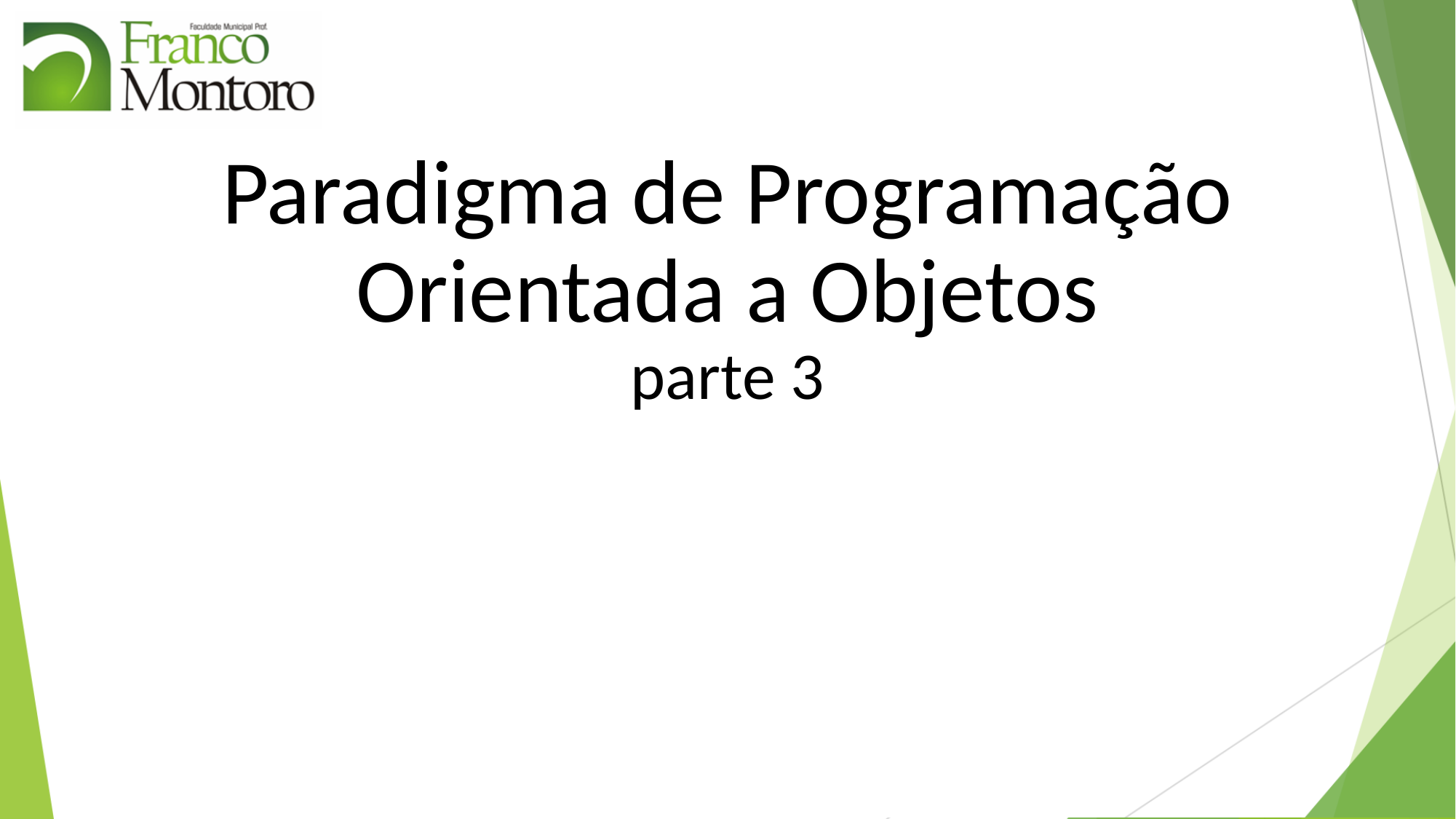

# Paradigma de Programação Orientada a Objetos parte 3